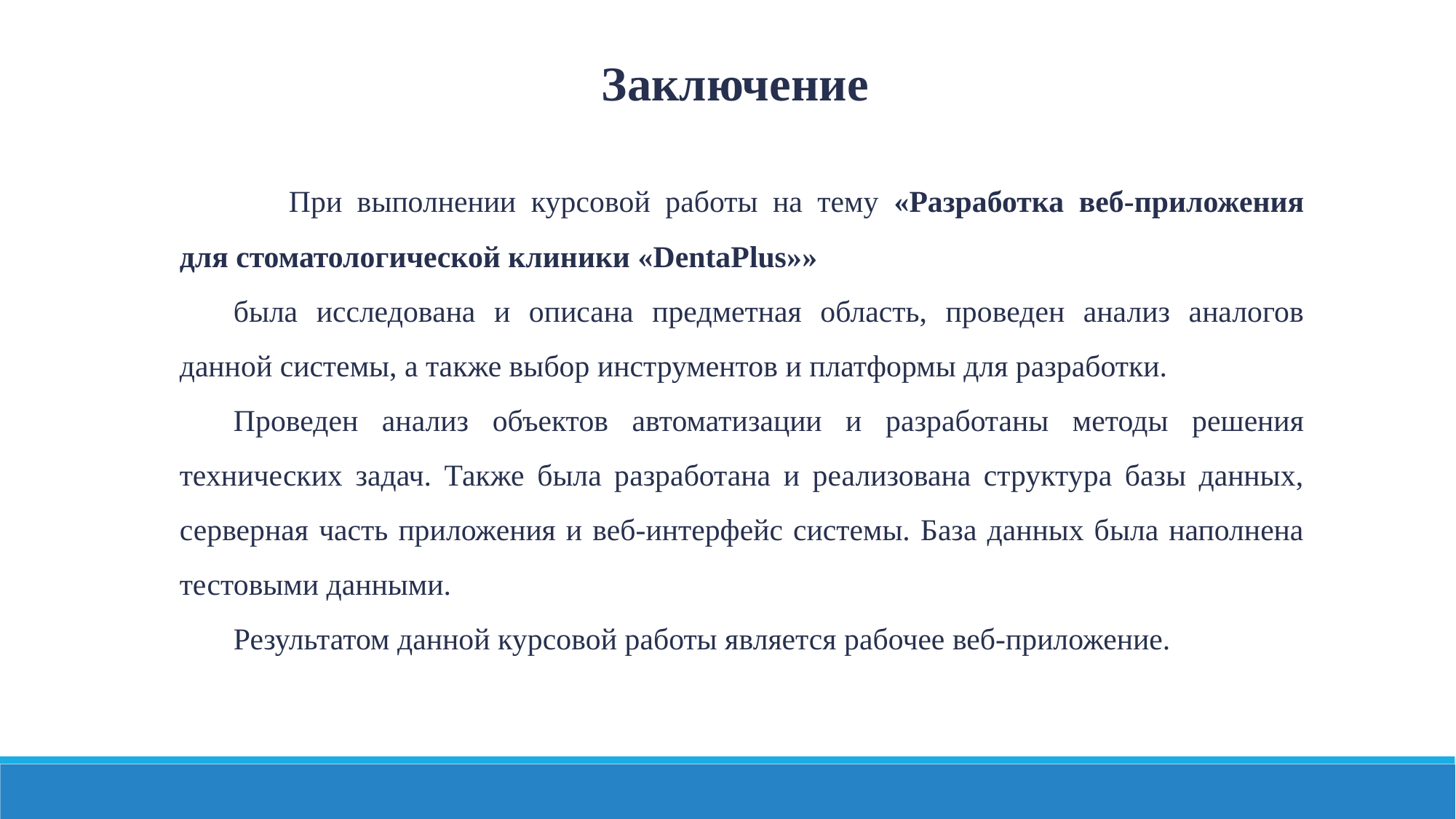

Заключение
	При выполнении курсовой работы на тему «Разработка веб-приложения для стоматологической клиники «DentaPlus»»
была исследована и описана предметная область, проведен анализ аналогов данной системы, а также выбор инструментов и платформы для разработки.
Проведен анализ объектов автоматизации и разработаны методы решения технических задач. Также была разработана и реализована структура базы данных, серверная часть приложения и веб-интерфейс системы. База данных была наполнена тестовыми данными.
Результатом данной курсовой работы является рабочее веб-приложение.